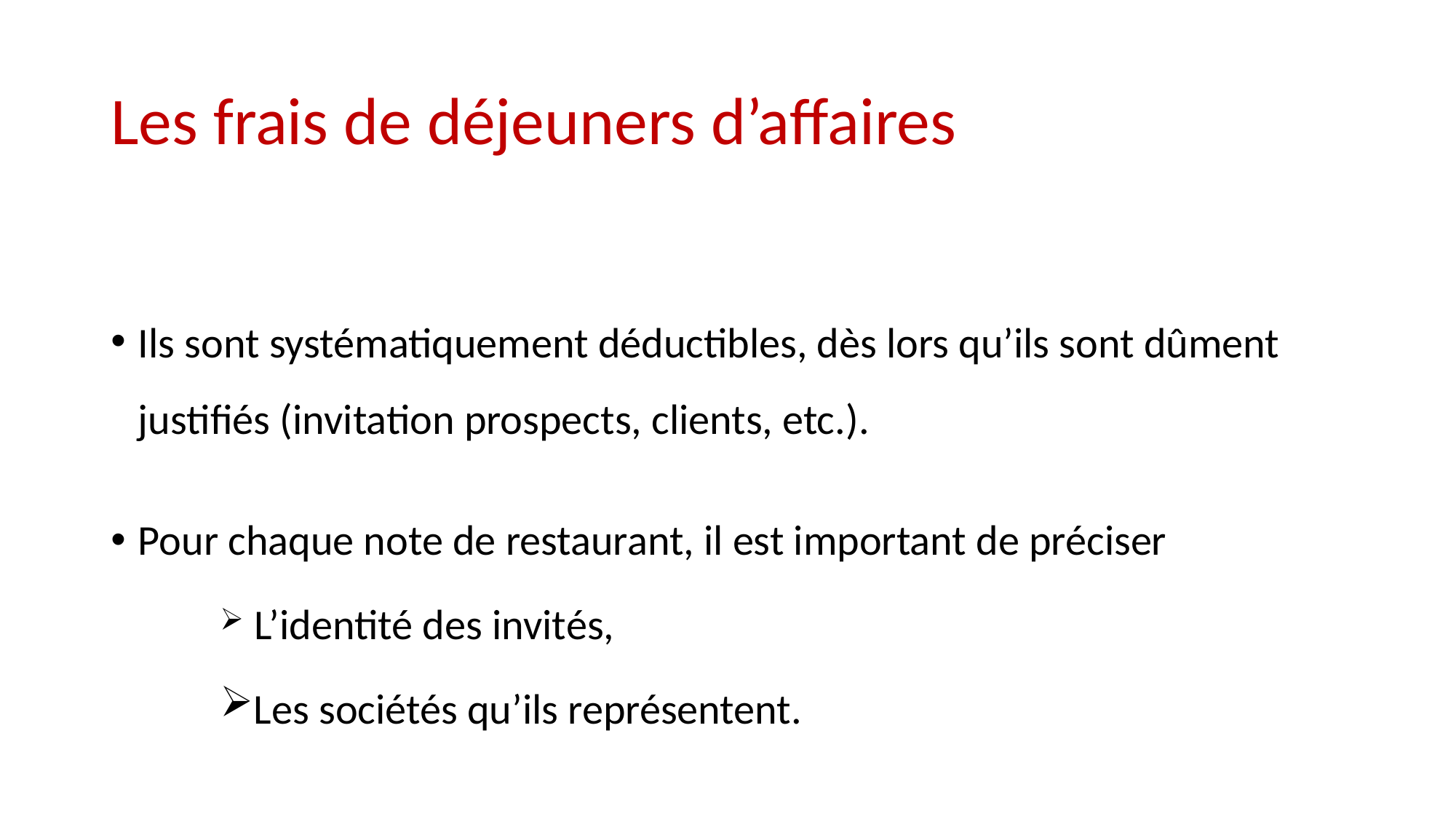

# Les frais de déjeuners d’affaires

Ils sont systématiquement déductibles, dès lors qu’ils sont dûment justifiés (invitation prospects, clients, etc.).

Pour chaque note de restaurant, il est important de préciser
 L’identité des invités,
Les sociétés qu’ils représentent.